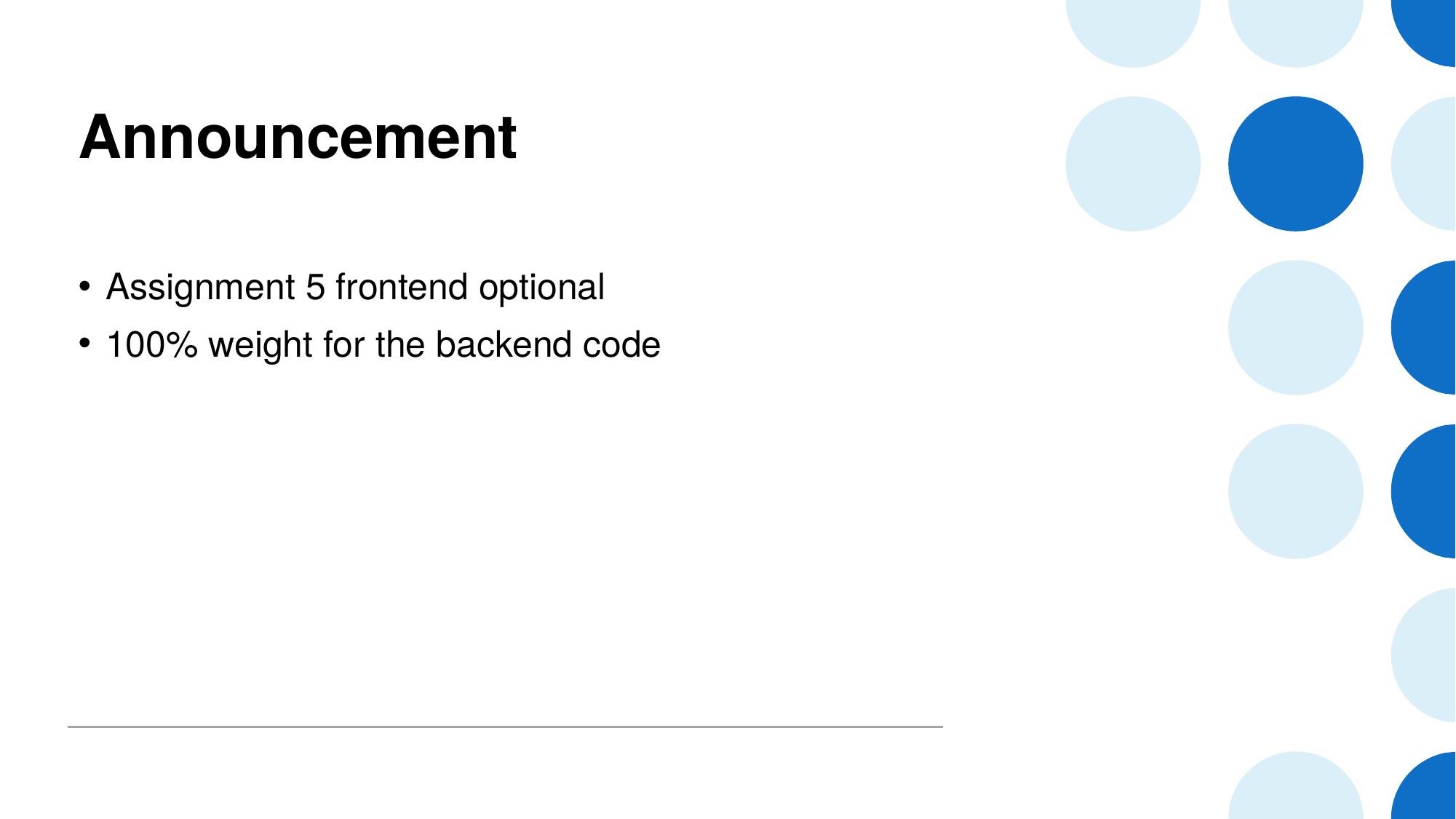

# Announcement
Assignment 5 frontend optional
100% weight for the backend code